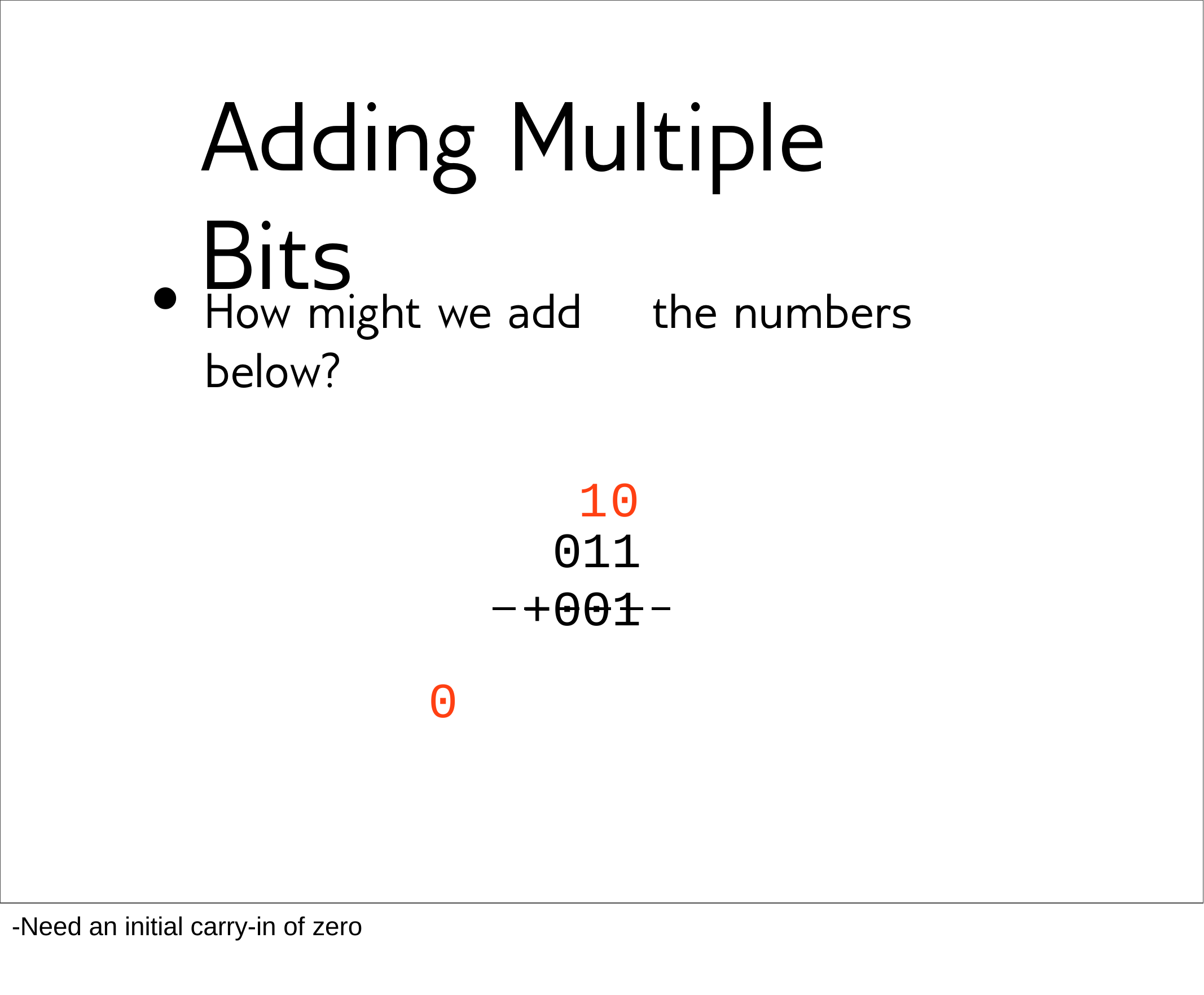

# Adding Multiple Bits
How might we add	the numbers below?
10
011
+001
0

-Need an initial carry-in of zero